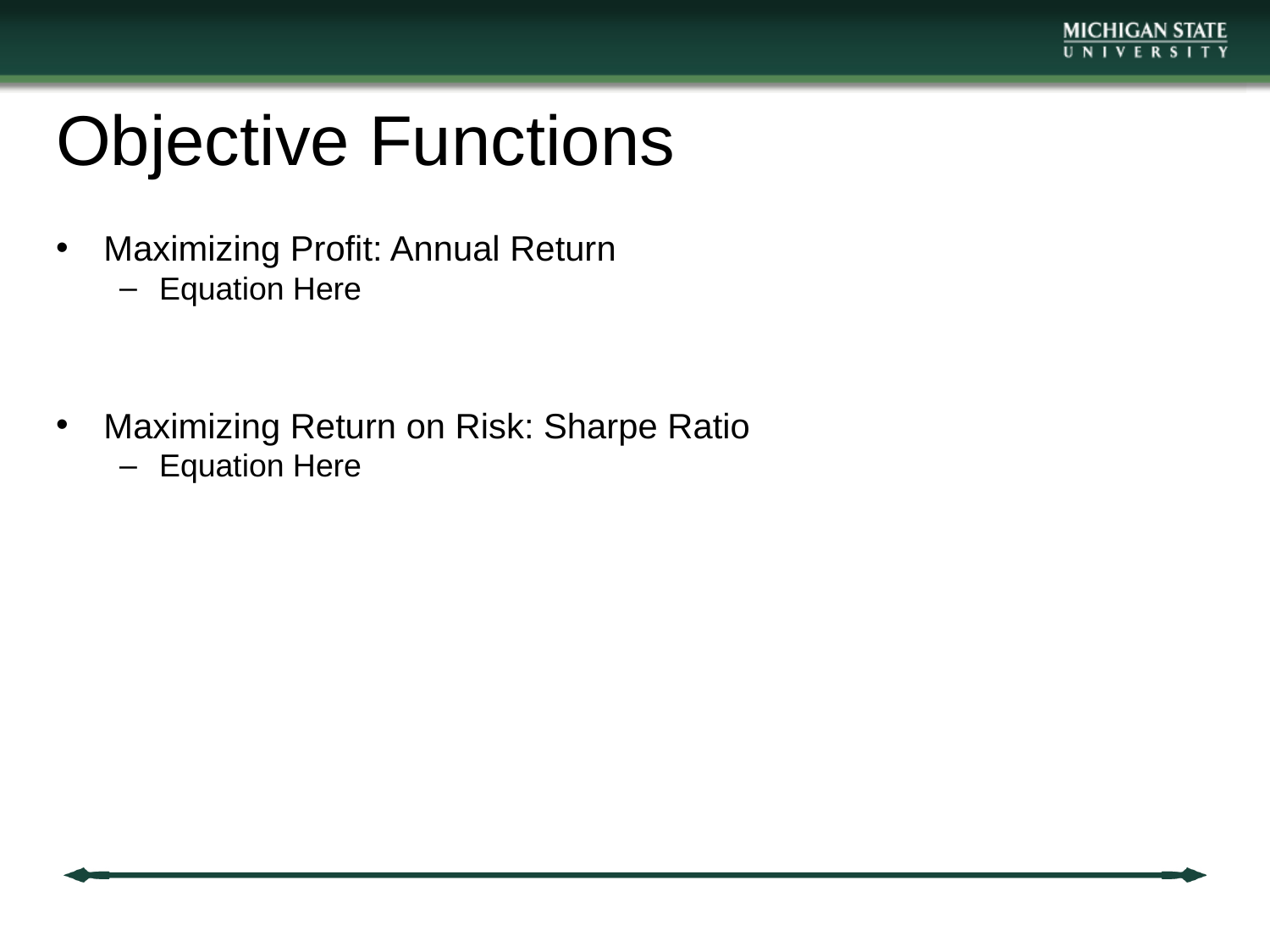

# Objective Functions

Maximizing Profit: Annual Return
Equation Here

Maximizing Return on Risk: Sharpe Ratio
Equation Here